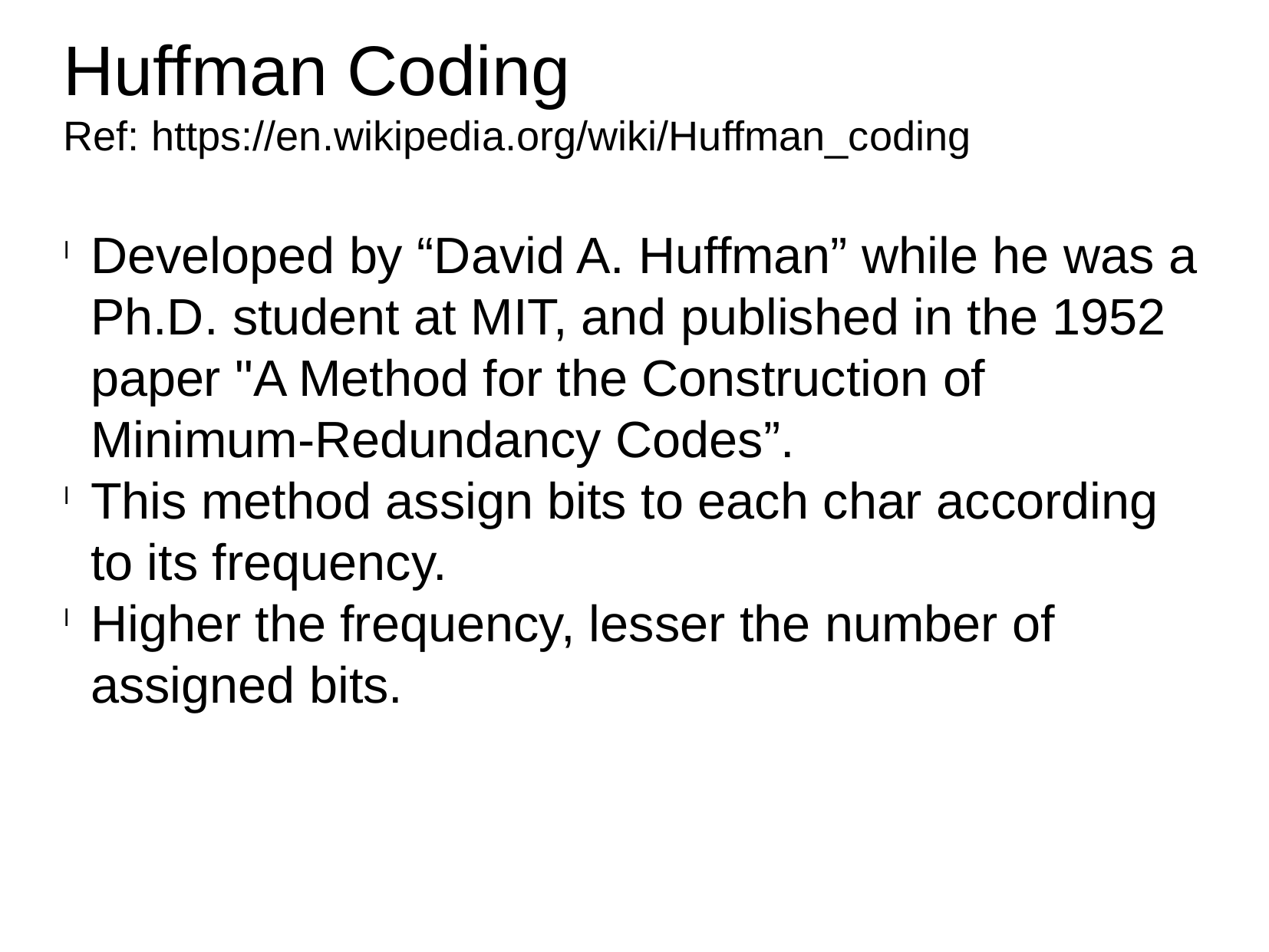

Huffman Coding
Ref: https://en.wikipedia.org/wiki/Huffman_coding

Developed by “David A. Huffman” while he was a Ph.D. student at MIT, and published in the 1952 paper "A Method for the Construction of Minimum-Redundancy Codes”.
This method assign bits to each char according to its frequency.
Higher the frequency, lesser the number of assigned bits.